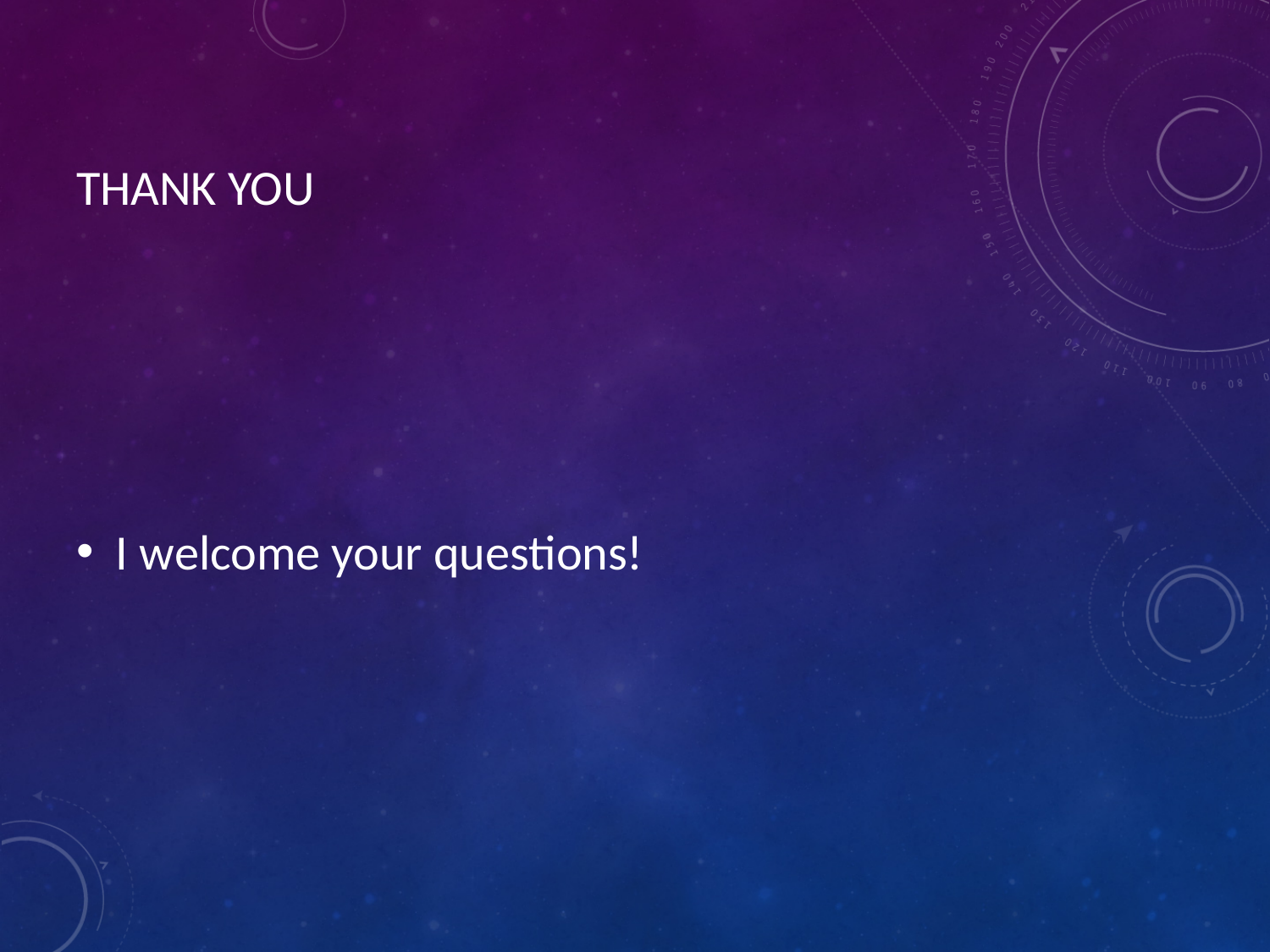

# Thank You
I welcome your questions!